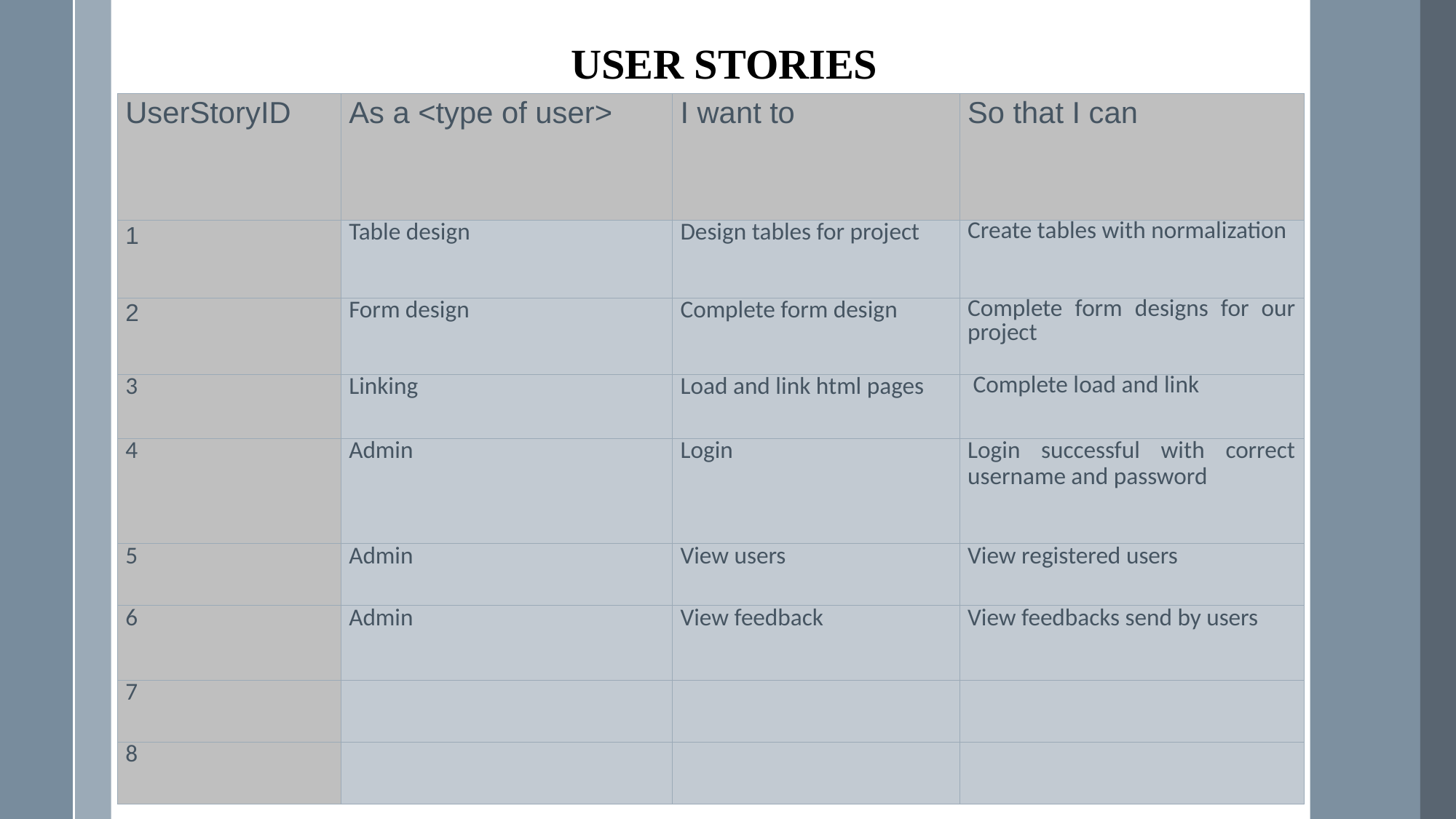

USER STORIES
| UserStoryID | As a <type of user> | I want to | So that I can |
| --- | --- | --- | --- |
| 1 | Table design | Design tables for project | Create tables with normalization |
| 2 | Form design | Complete form design | Complete form designs for our project |
| 3 | Linking | Load and link html pages | Complete load and link |
| 4 | Admin | Login | Login successful with correct username and password |
| 5 | Admin | View users | View registered users |
| 6 | Admin | View feedback | View feedbacks send by users |
| 7 |  |  |  |
| 8 |  |  |  |